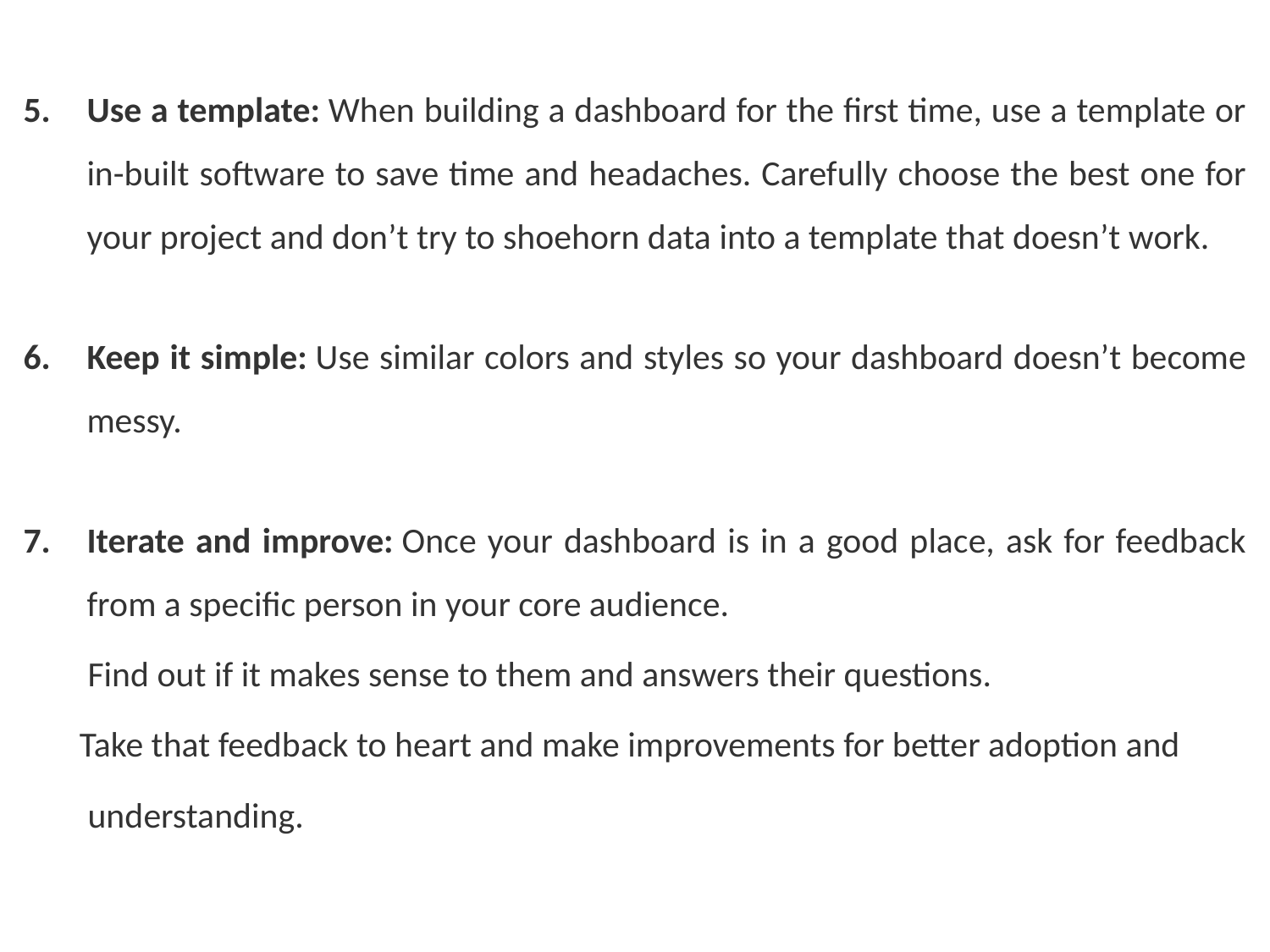

Use a template: When building a dashboard for the first time, use a template or in-built software to save time and headaches. Carefully choose the best one for your project and don’t try to shoehorn data into a template that doesn’t work.

Keep it simple: Use similar colors and styles so your dashboard doesn’t become messy.

Iterate and improve: Once your dashboard is in a good place, ask for feedback from a specific person in your core audience.
        Find out if it makes sense to them and answers their questions.
       Take that feedback to heart and make improvements for better adoption and
        understanding.